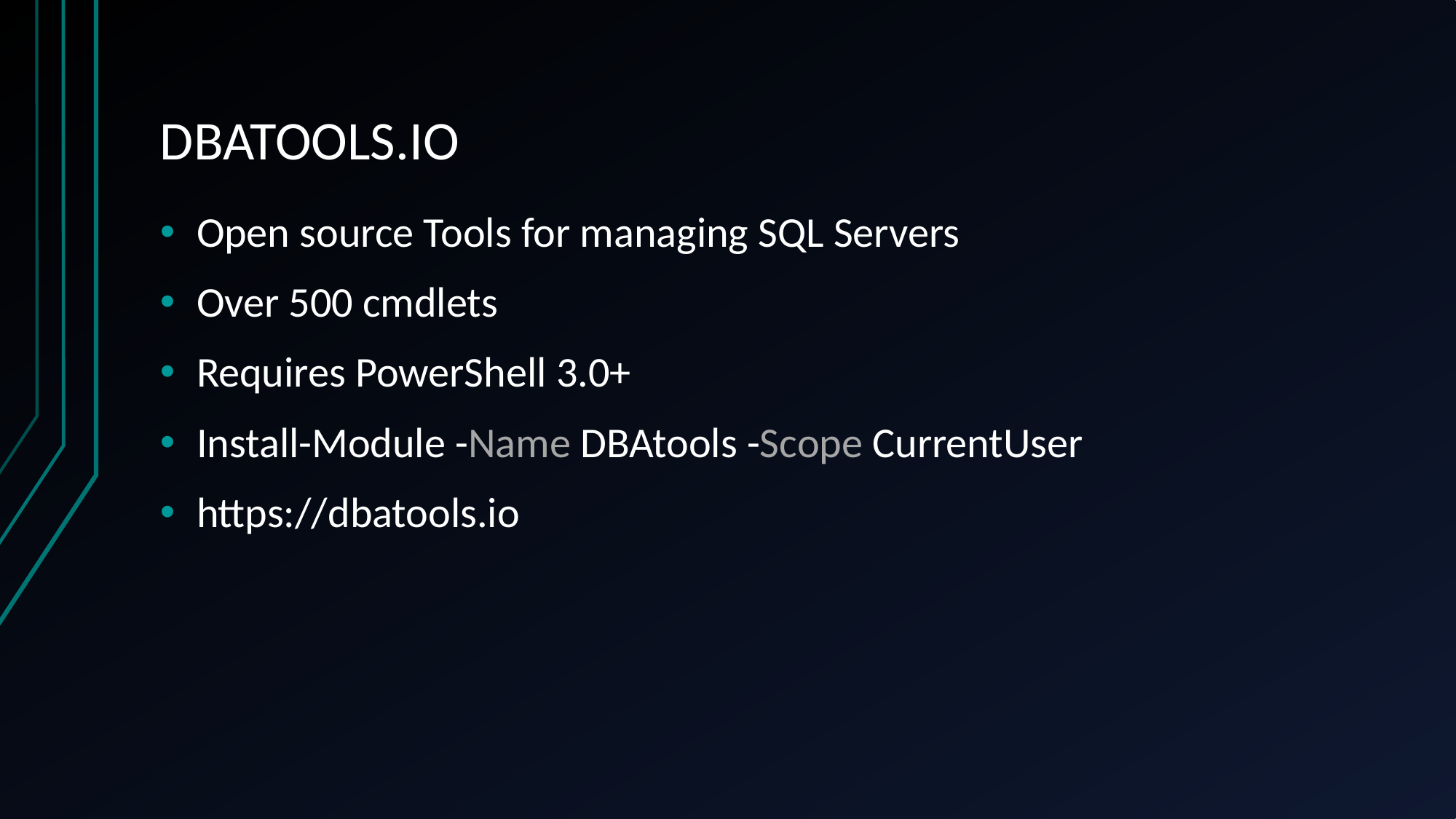

# DBATOOLS.IO
Open source Tools for managing SQL Servers
Over 500 cmdlets
Requires PowerShell 3.0+
Install-Module -Name DBAtools -Scope CurrentUser
https://dbatools.io